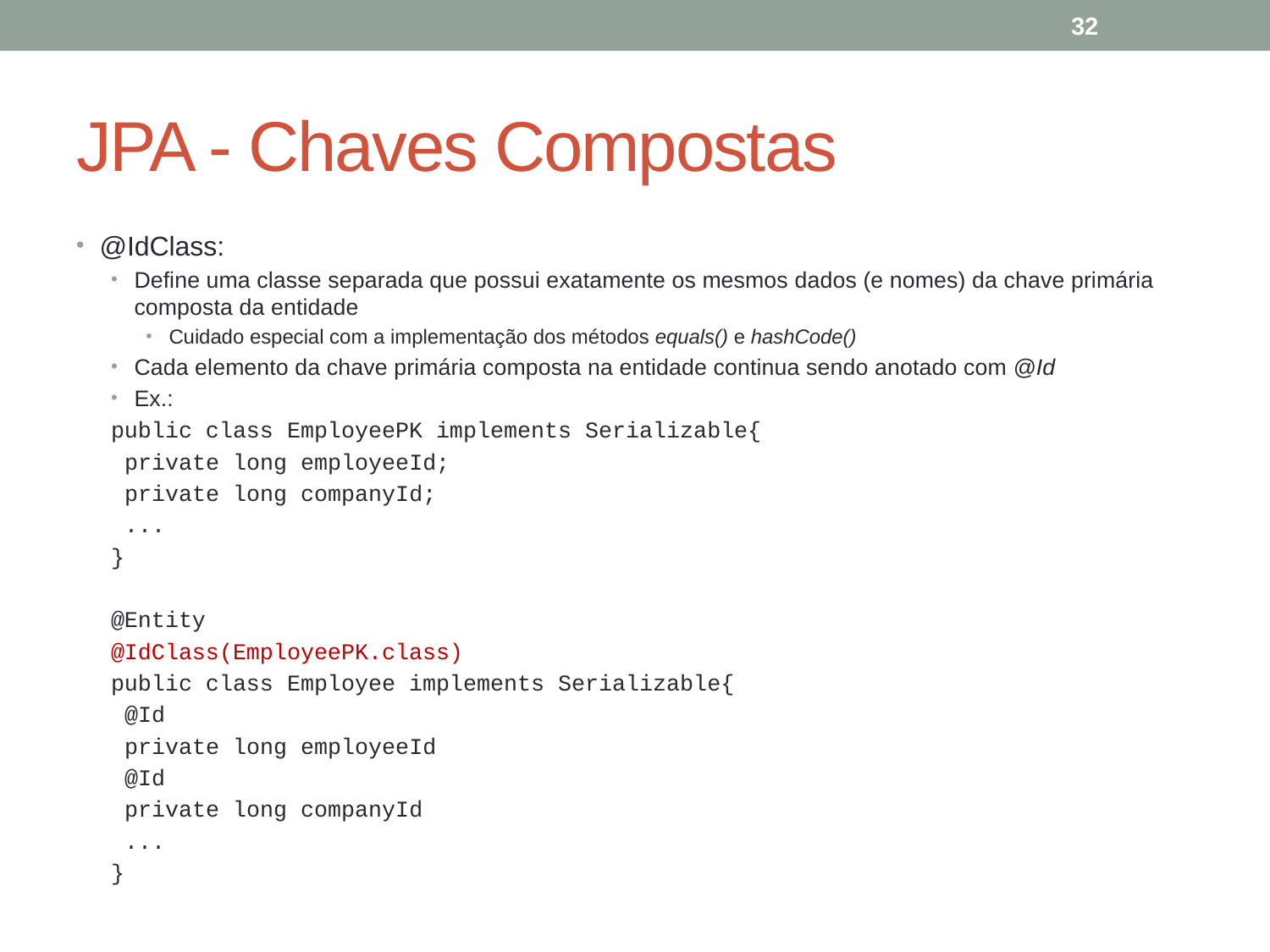

32
# JPA - Chaves Compostas
@IdClass:
Define uma classe separada que possui exatamente os mesmos dados (e nomes) da chave primária composta da entidade
Cuidado especial com a implementação dos métodos equals() e hashCode()
Cada elemento da chave primária composta na entidade continua sendo anotado com @Id
Ex.:
public class EmployeePK implements Serializable{
 private long employeeId;
 private long companyId;
 ...
}

@Entity
@IdClass(EmployeePK.class)
public class Employee implements Serializable{
 @Id
 private long employeeId
 @Id
 private long companyId
 ...
}